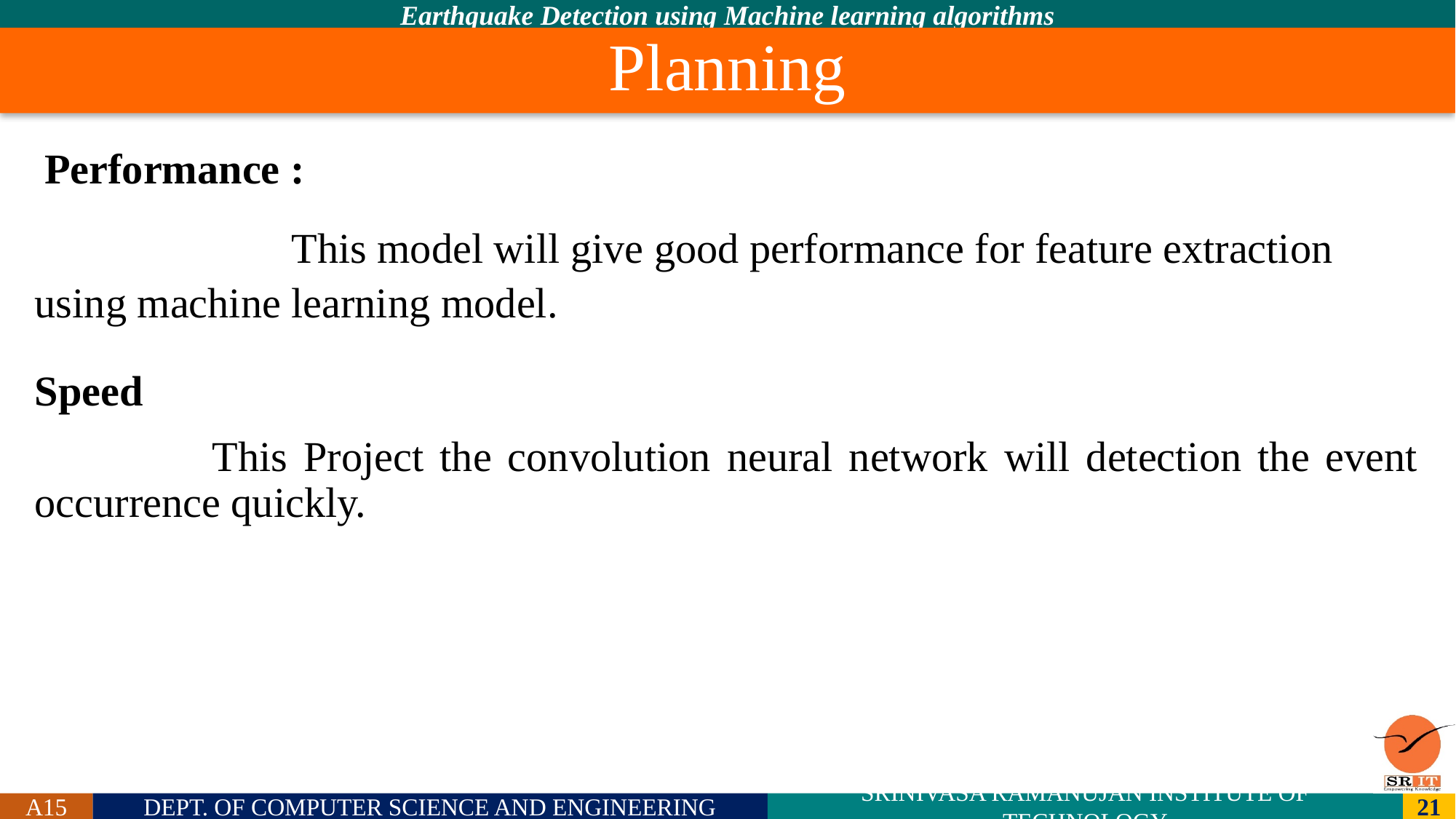

# Planning
Performance :
 	              This model will give good performance for feature extraction using machine learning model.
Speed
           This Project the convolution neural network will detection the event occurrence quickly.